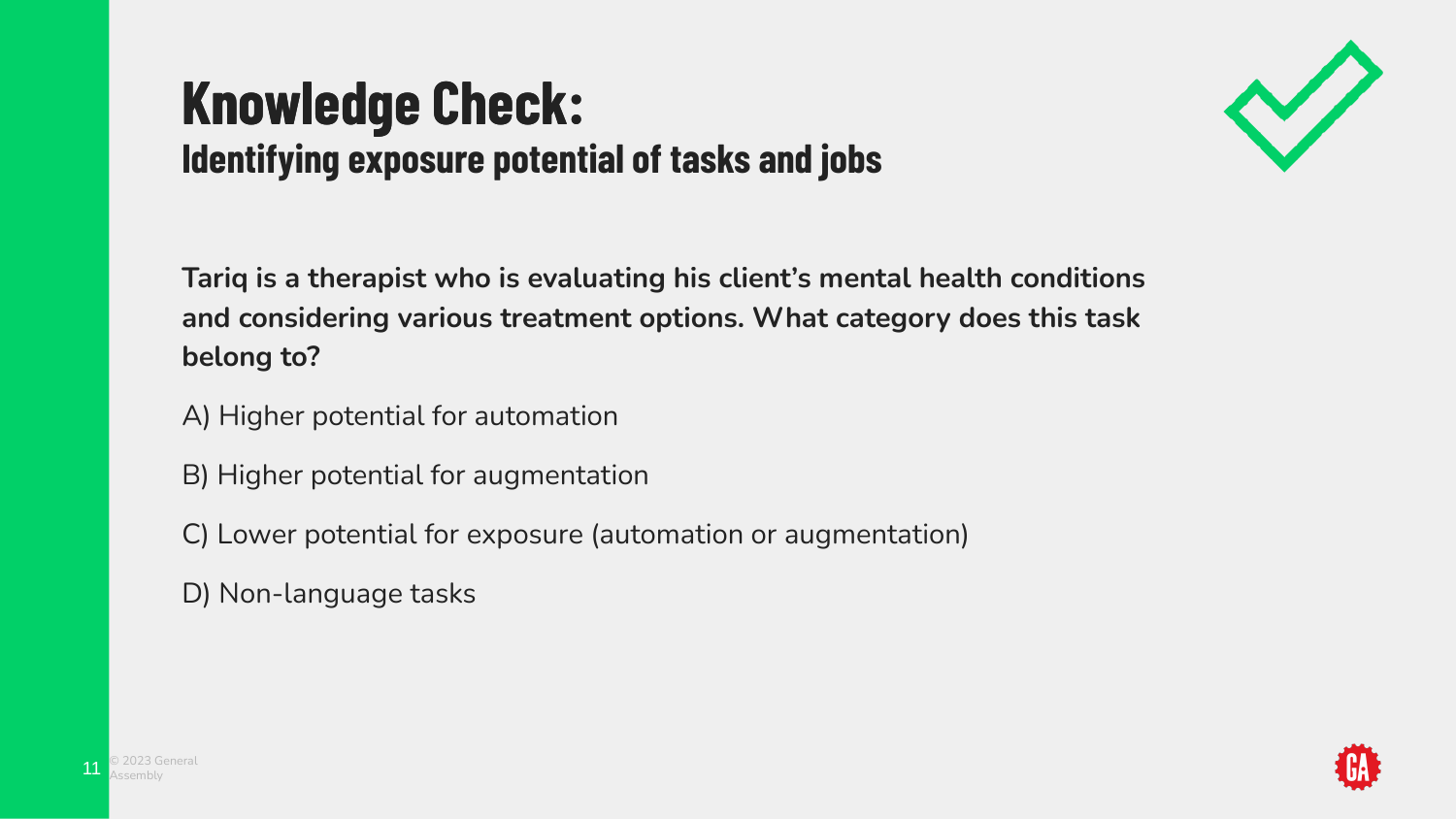

Knowledge Check:
Identifying exposure potential of tasks and jobs
Tariq is a therapist who is evaluating his client’s mental health conditions and considering various treatment options. What category does this task belong to?
A) Higher potential for automation
B) Higher potential for augmentation
C) Lower potential for exposure (automation or augmentation)
D) Non-language tasks
11